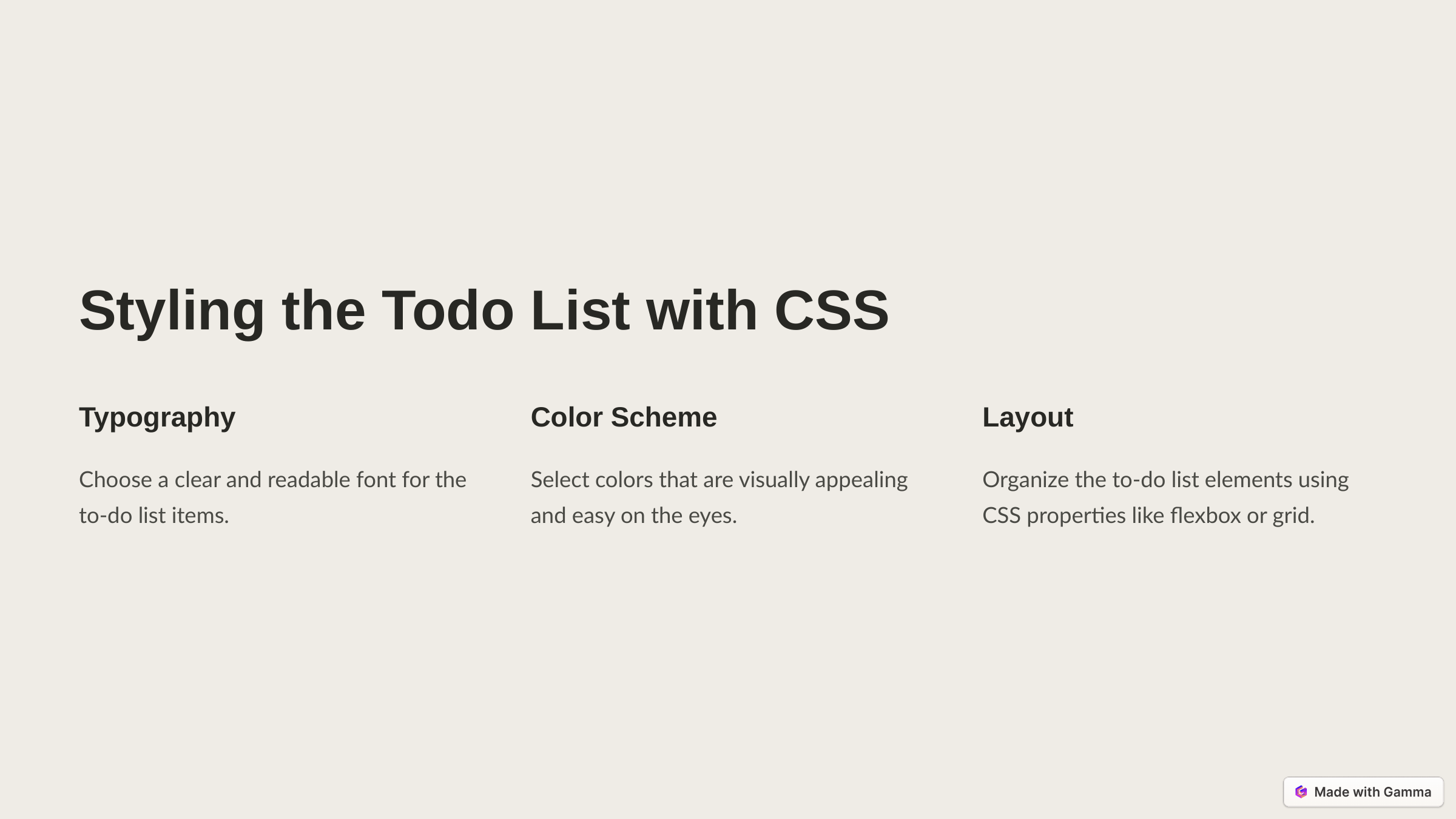

Styling the Todo List with CSS
Typography
Color Scheme
Layout
Choose a clear and readable font for the to-do list items.
Select colors that are visually appealing and easy on the eyes.
Organize the to-do list elements using CSS properties like flexbox or grid.